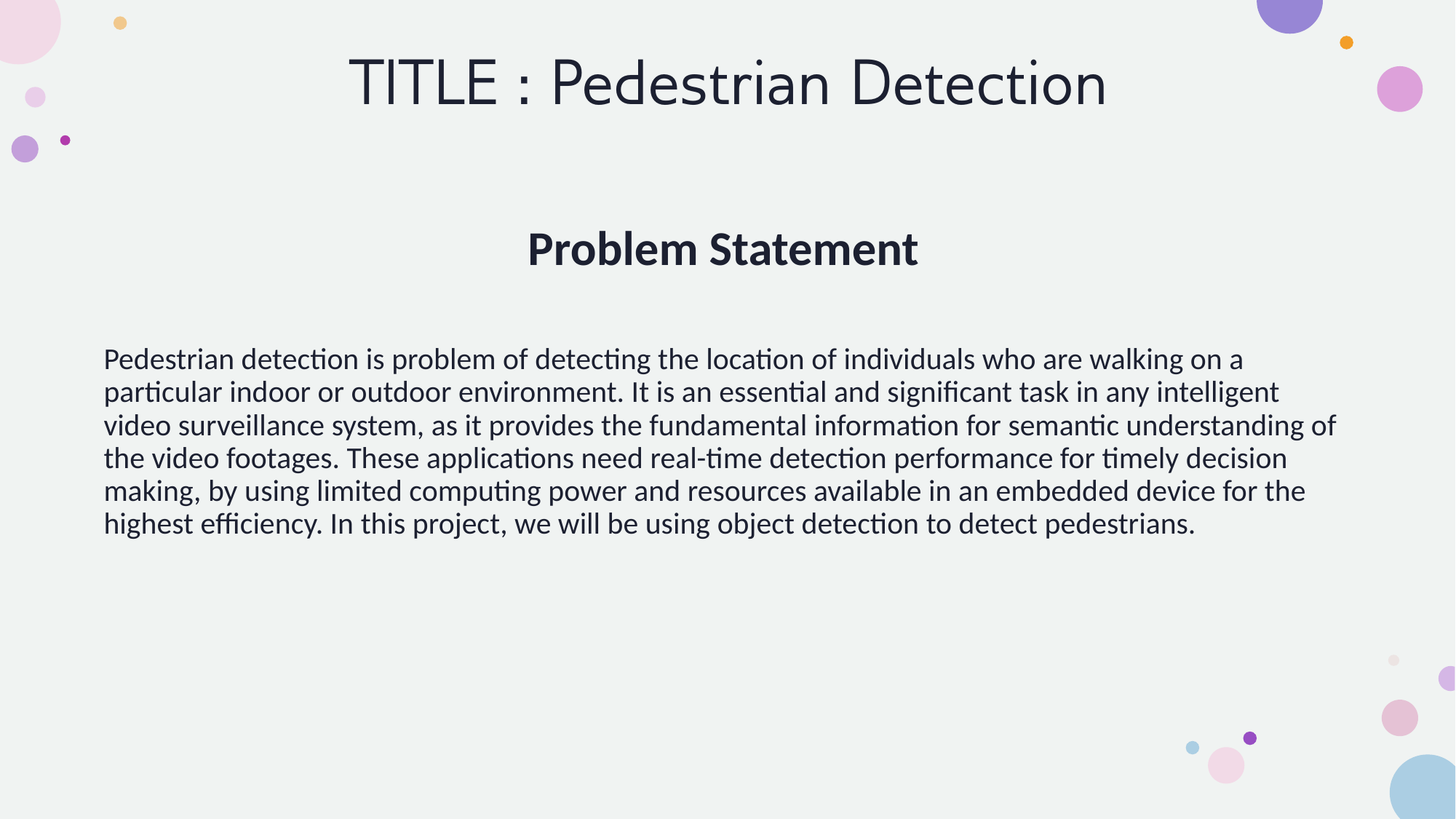

# TITLE : Pedestrian Detection
Problem Statement

Pedestrian detection is problem of detecting the location of individuals who are walking on a particular indoor or outdoor environment. It is an essential and significant task in any intelligent video surveillance system, as it provides the fundamental information for semantic understanding of the video footages. These applications need real-time detection performance for timely decision making, by using limited computing power and resources available in an embedded device for the highest efficiency. In this project, we will be using object detection to detect pedestrians.